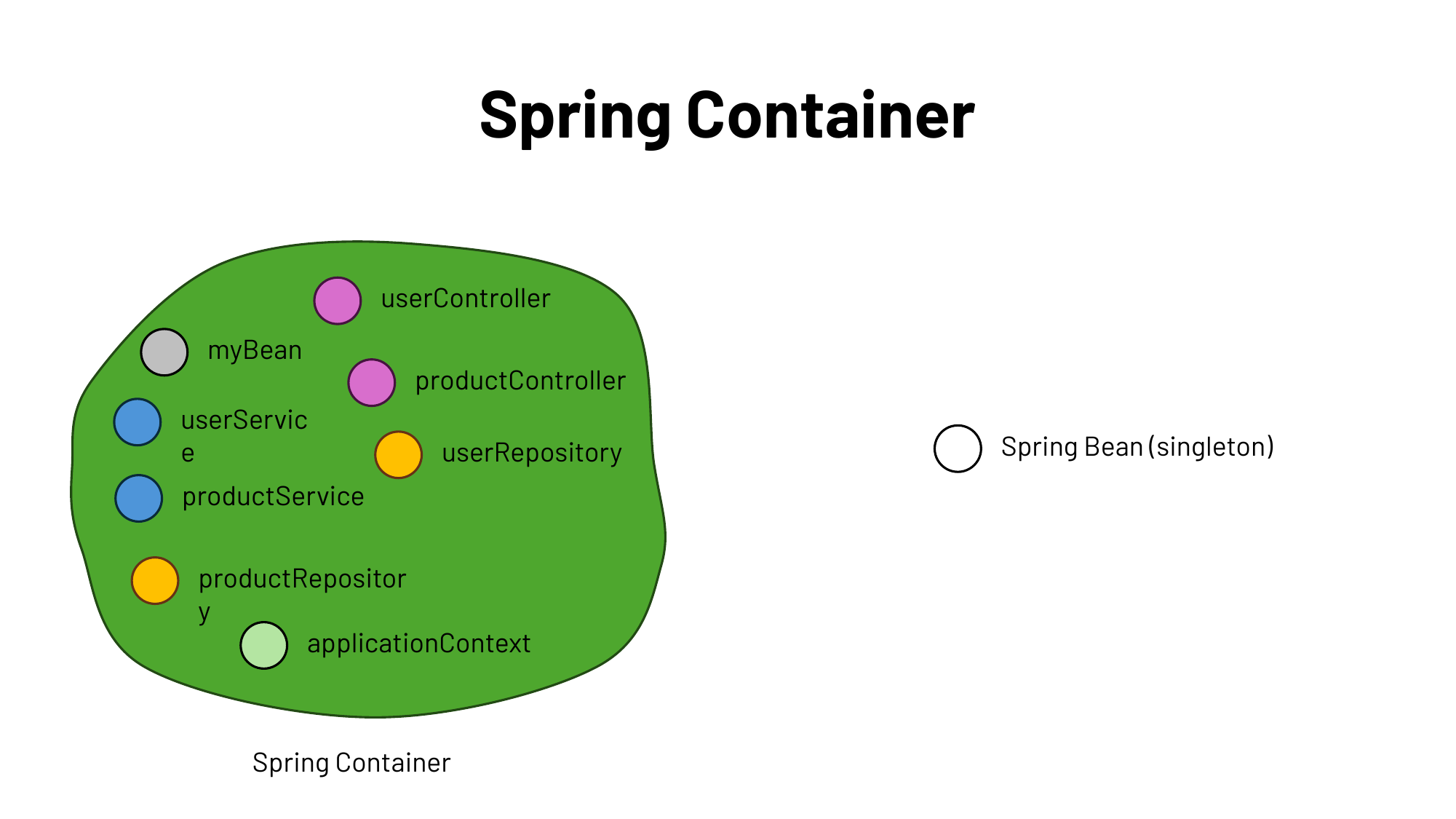

Spring Container

userController

productController

userService

userRepository

productService

productRepository

applicationContext

myBean

Spring Bean (singleton)

Spring Container